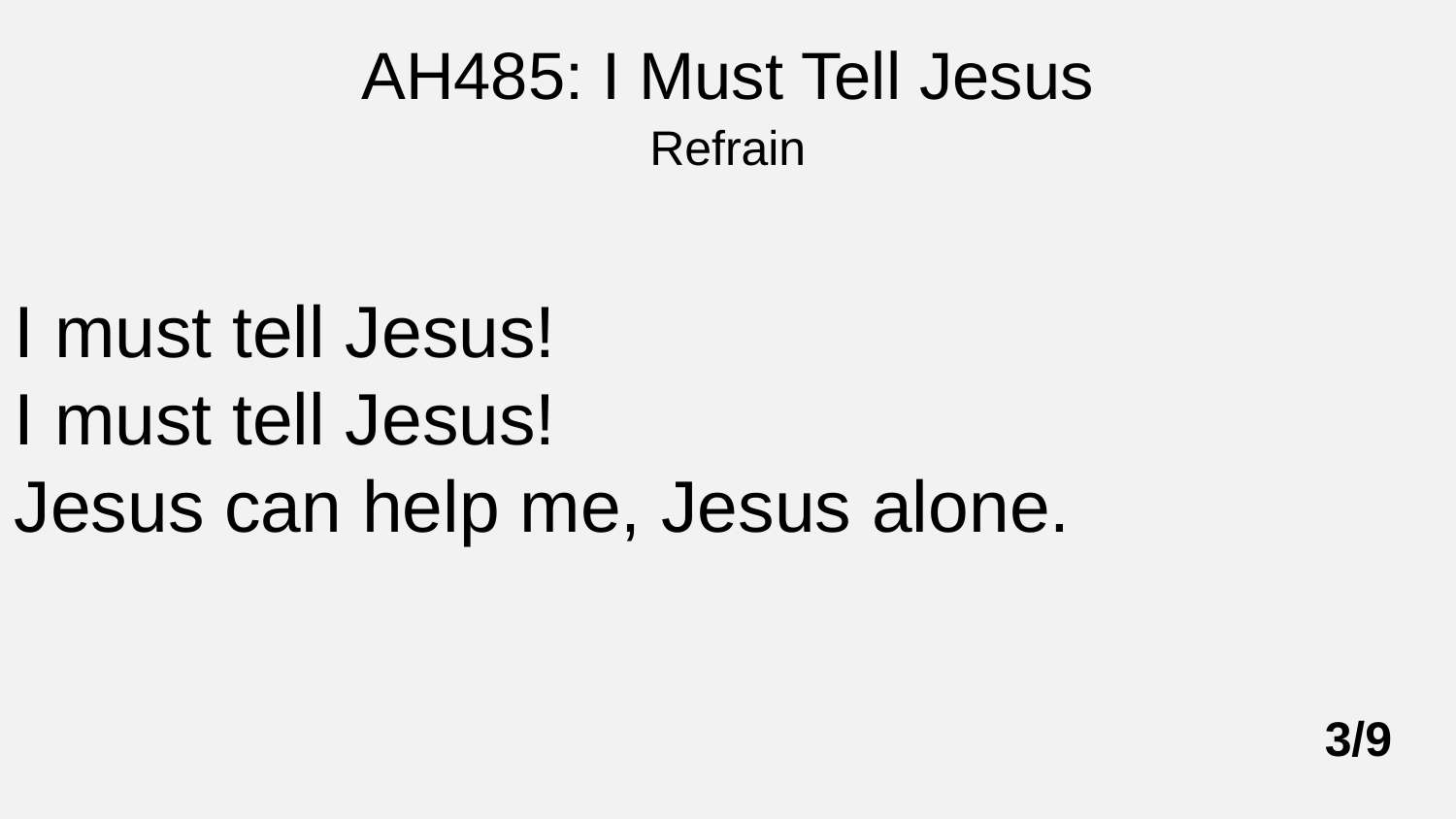

AH485: I Must Tell Jesus
Refrain
I must tell Jesus!
I must tell Jesus!
Jesus can help me, Jesus alone.

3/9